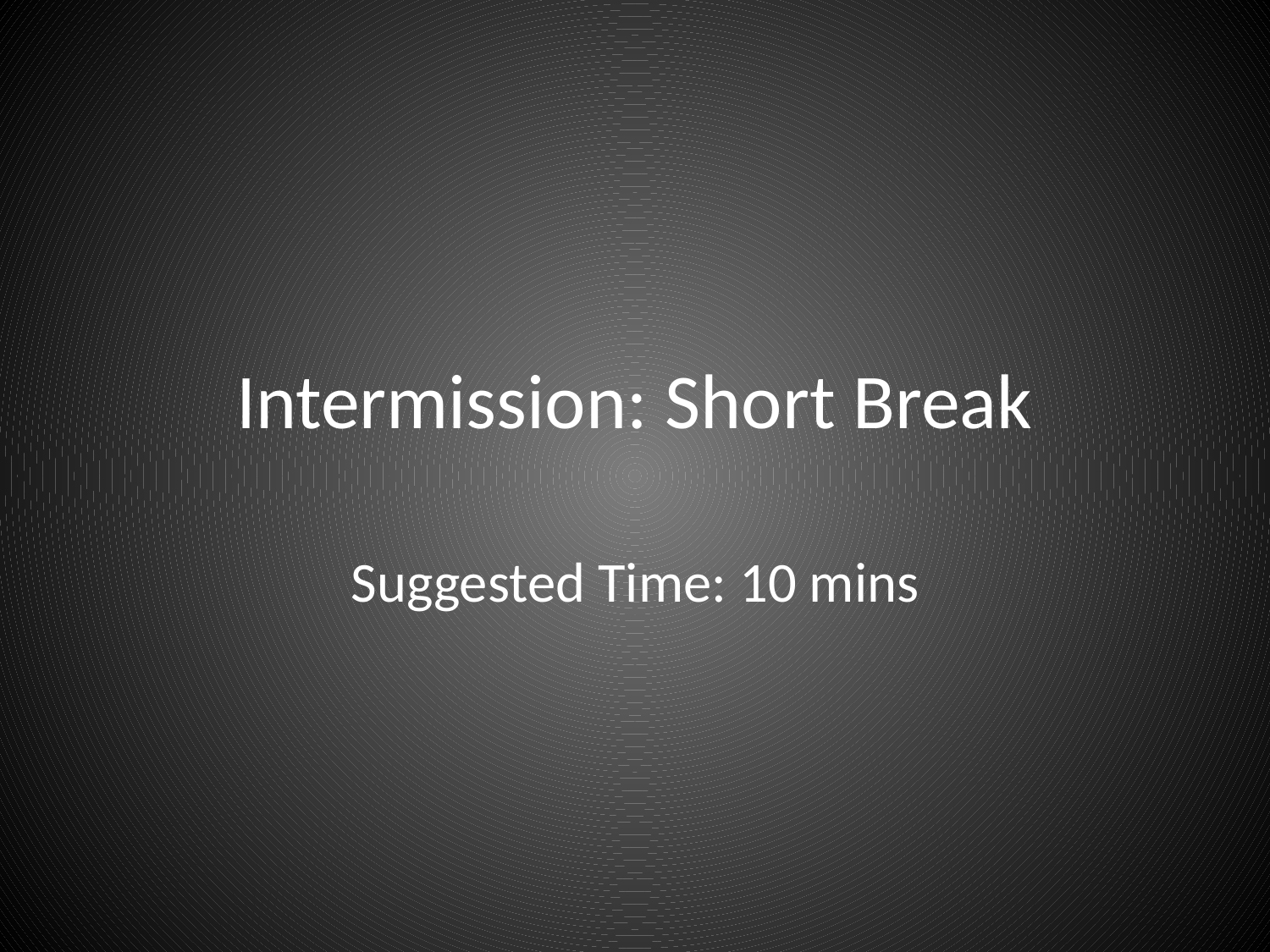

# Intermission: Short Break
Suggested Time: 10 mins